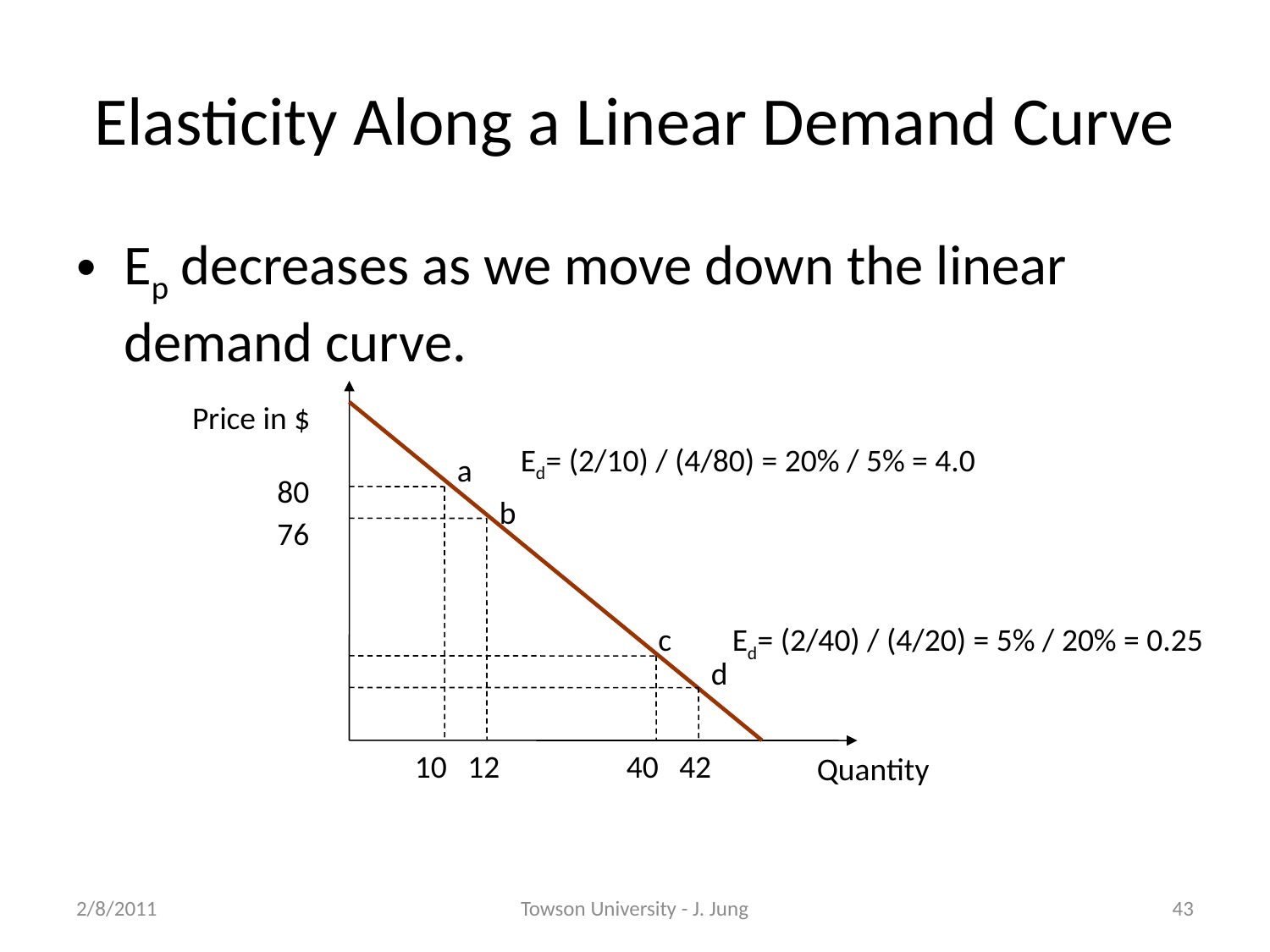

# Elasticity Along a Linear Demand Curve
Ep decreases as we move down the linear demand curve.

Price in $

Ed= (2/10) / (4/80) = 20% / 5% = 4.0
a
80

b
76

c
Ed= (2/40) / (4/20) = 5% / 20% = 0.25
d

10
12
40
42
Quantity
2/8/2011
Towson University - J. Jung
43